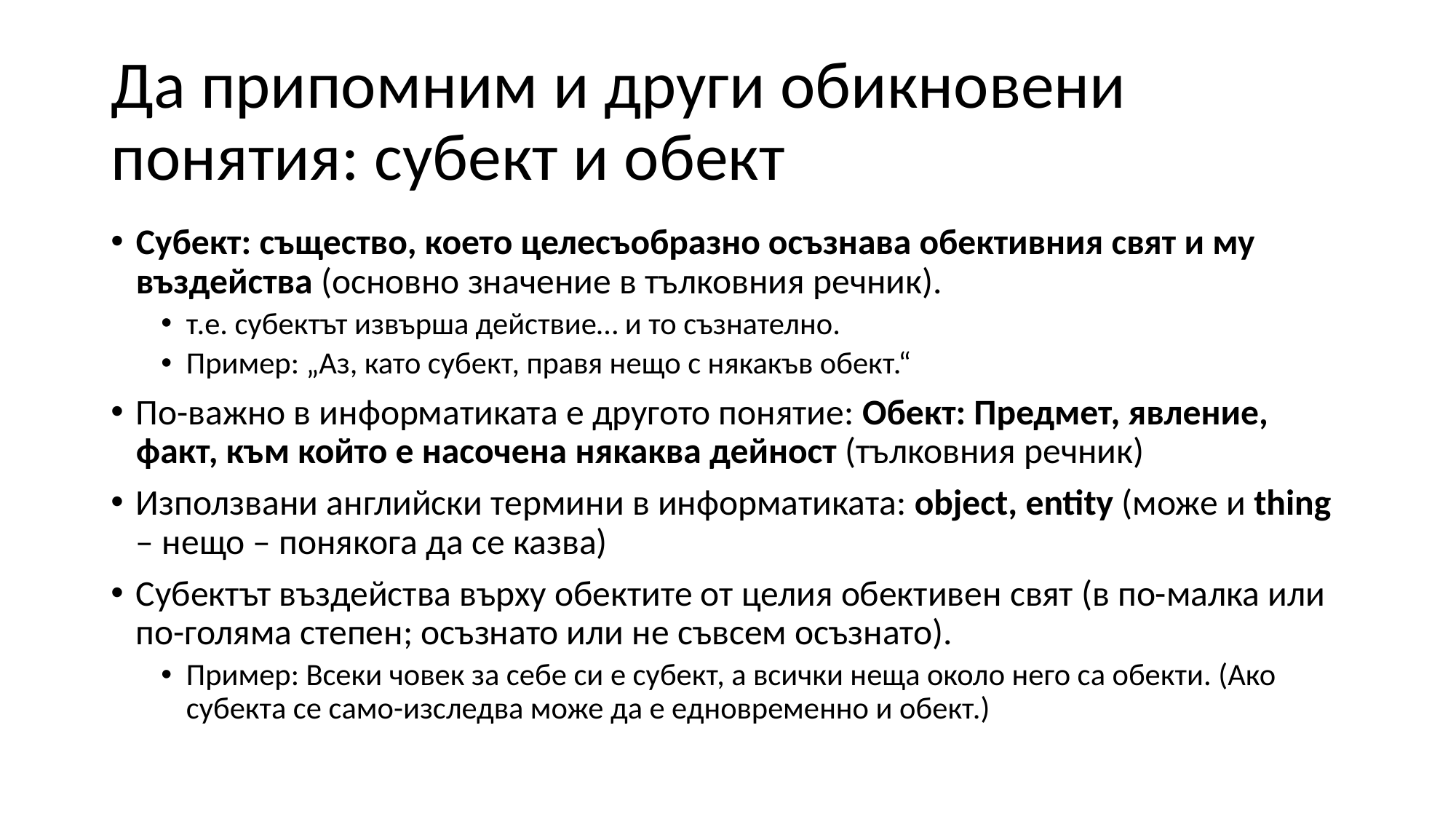

# Да припомним и други обикновени понятия: субект и обект
Субект: същество, което целесъобразно осъзнава обективния свят и му въздейства (основно значение в тълковния речник).
т.е. субектът извърша действие… и то съзнателно.
Пример: „Аз, като субект, правя нещо с някакъв обект.“
По-важно в информатиката е другото понятие: Обект: Предмет, явление, факт, към който е насочена някаква дейност (тълковния речник)
Използвани английски термини в информатиката: object, entity (може и thing – нещо – понякога да се казва)
Субектът въздейства върху обектите от целия обективен свят (в по-малка или по-голяма степен; осъзнато или не съвсем осъзнато).
Пример: Всеки човек за себе си е субект, а всички неща около него са обекти. (Ако субекта се само-изследва може да е едновременно и обект.)